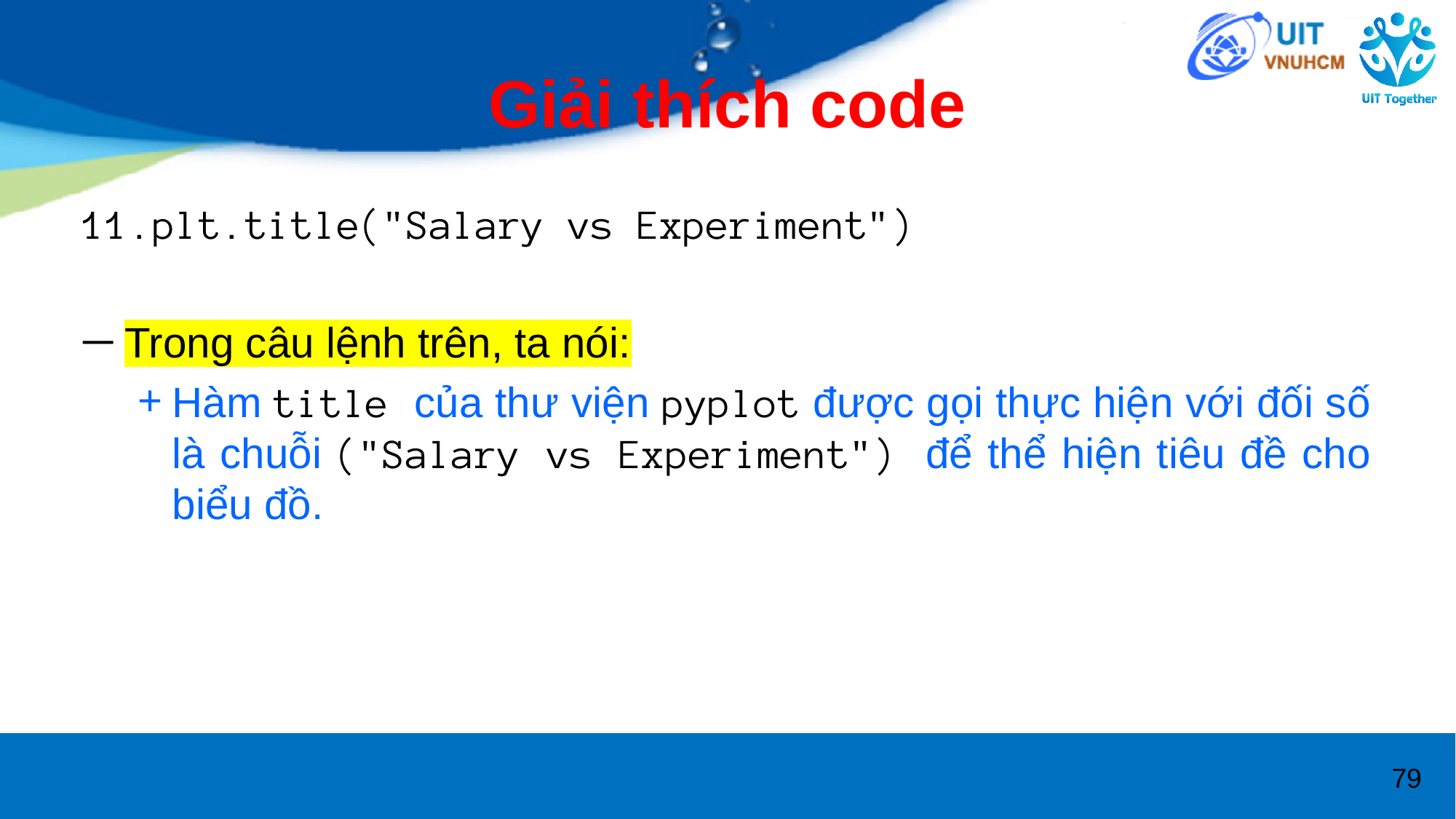

# Giải thích code
plt.title("Salary vs Experiment")

Trong câu lệnh trên, ta nói:
Hàm title  của thư viện pyplot được gọi thực hiện với đối số là chuỗi ("Salary vs Experiment") để thể hiện tiêu đề cho biểu đồ.